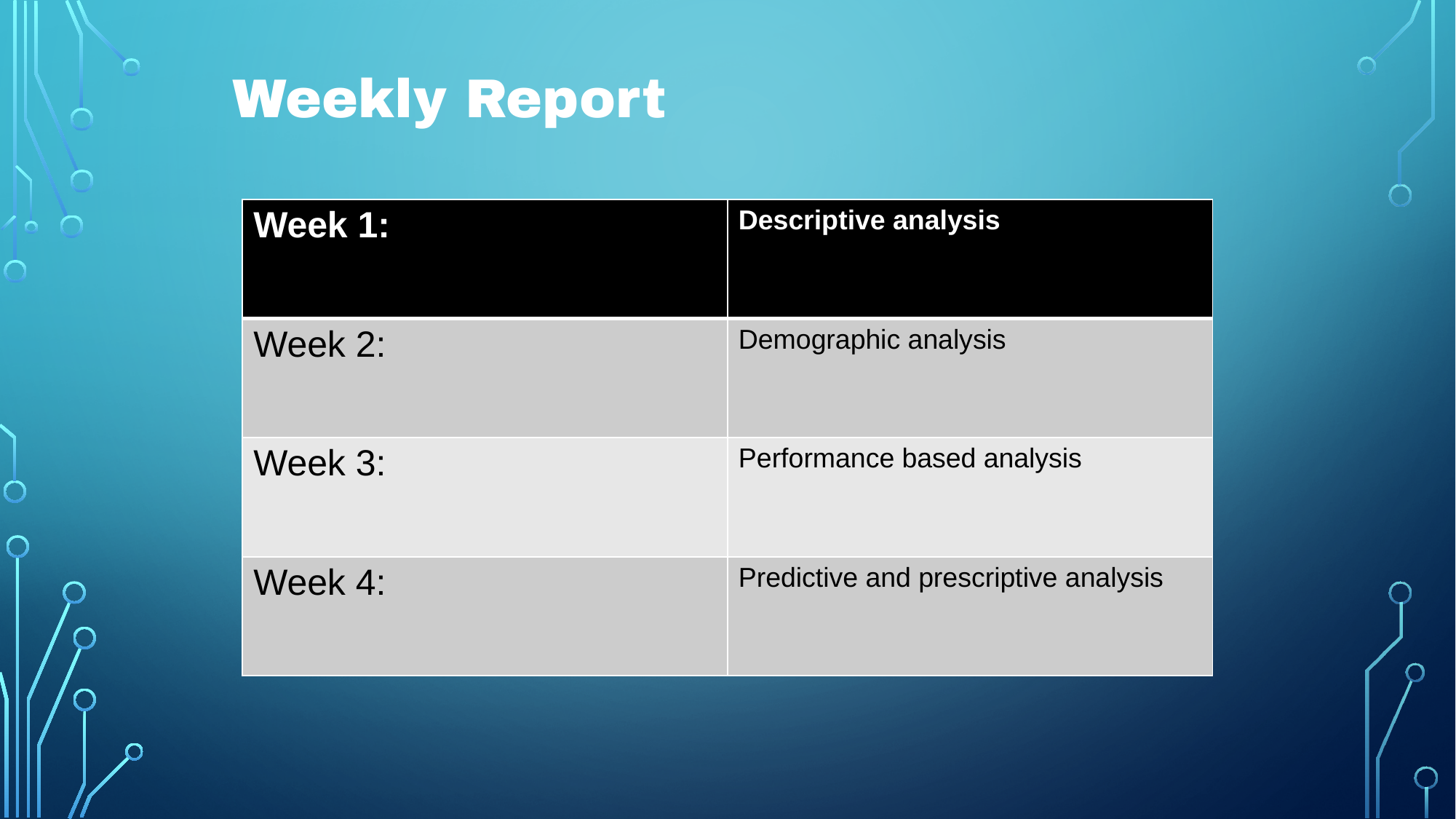

Weekly Report
| Week 1: | Descriptive analysis |
| --- | --- |
| Week 2: | Demographic analysis |
| Week 3: | Performance based analysis |
| Week 4: | Predictive and prescriptive analysis |